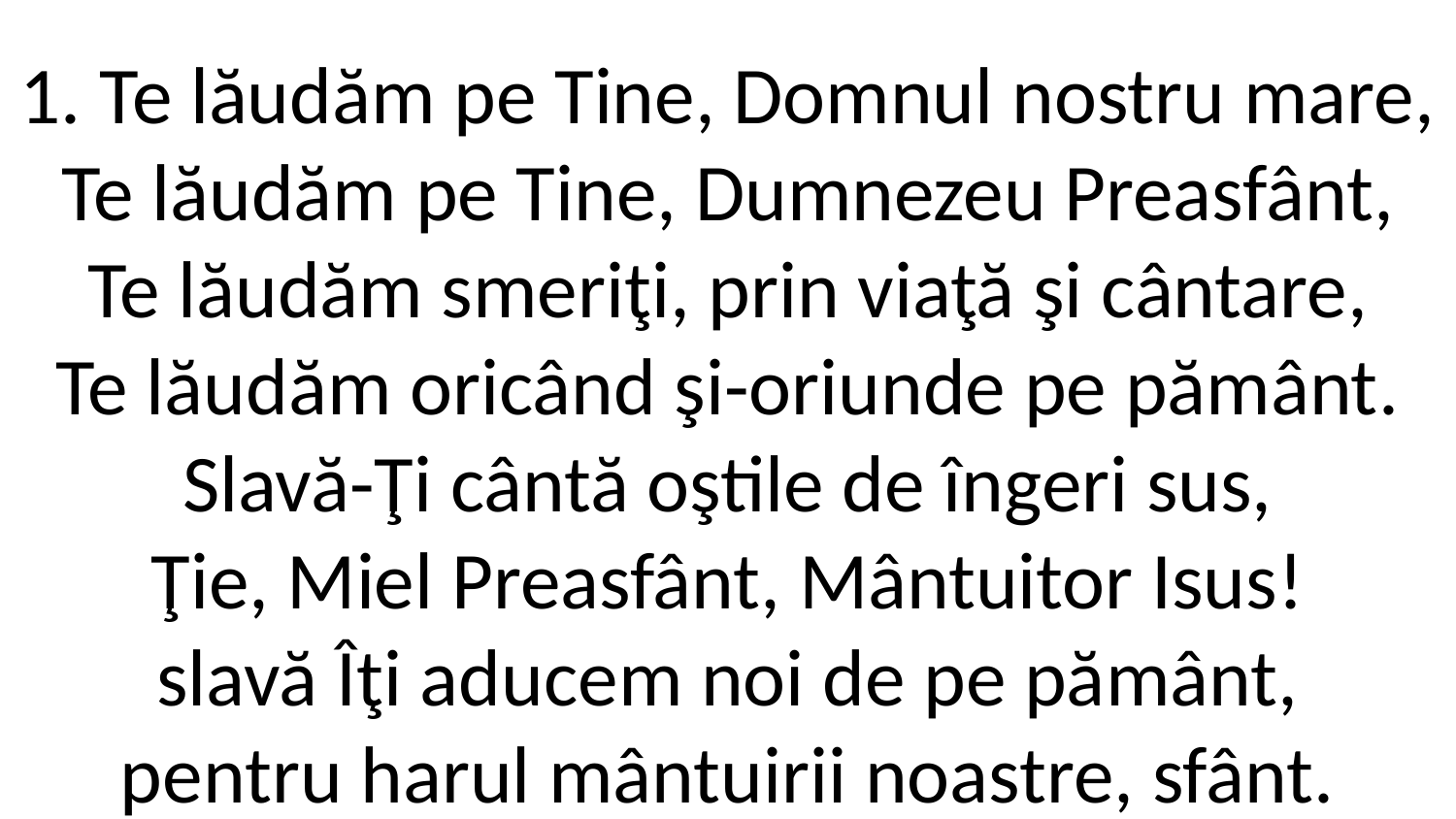

1. Te lăudăm pe Tine, Domnul nostru mare,
Te lăudăm pe Tine, Dumnezeu Preasfânt,
Te lăudăm smeriţi, prin viaţă şi cântare,
Te lăudăm oricând şi-oriunde pe pământ.
Slavă-Ţi cântă oştile de îngeri sus,
Ţie, Miel Preasfânt, Mântuitor Isus!
slavă Îţi aducem noi de pe pământ,
pentru harul mântuirii noastre, sfânt.